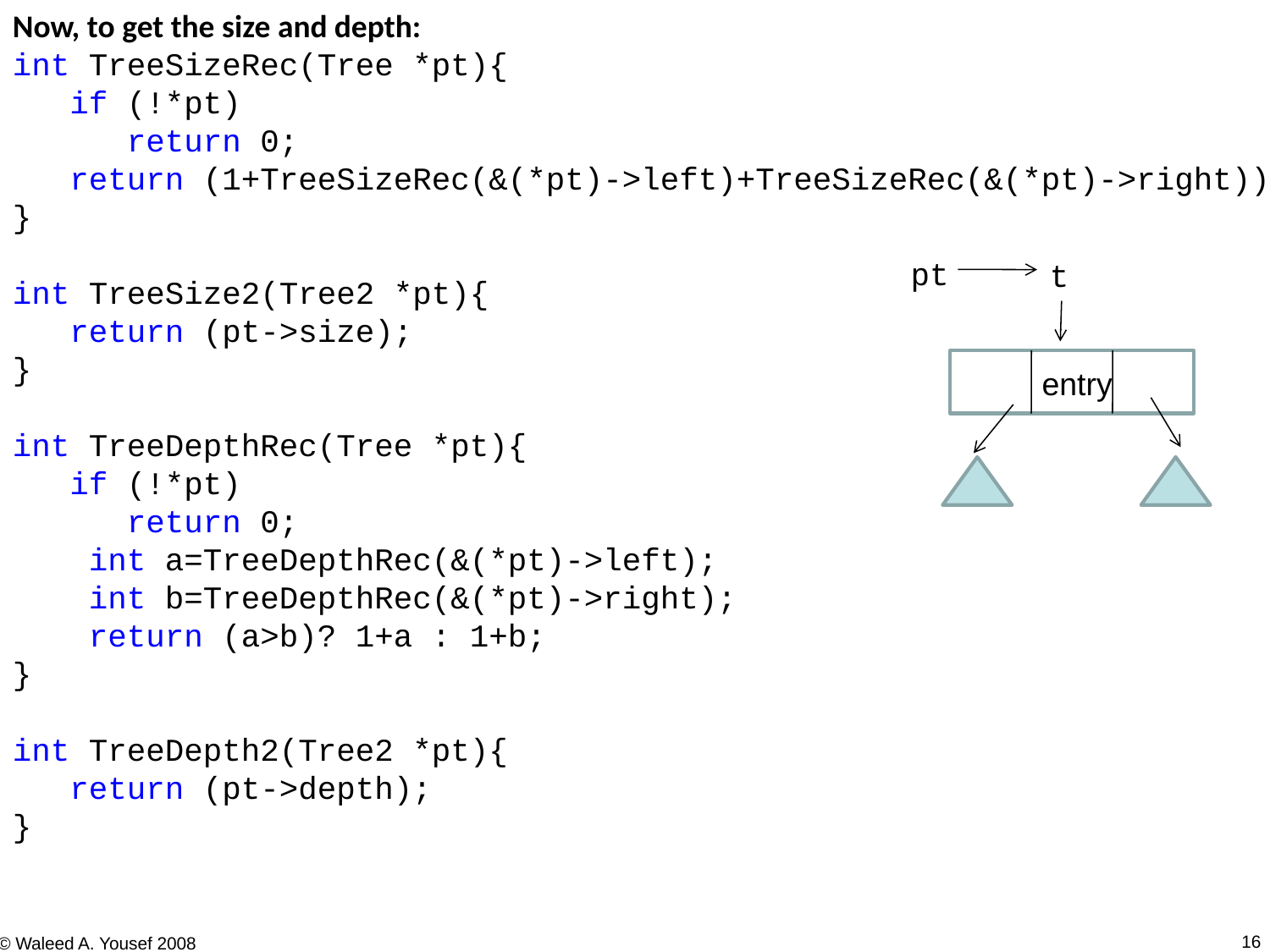

Now, to get the size and depth:
int TreeSizeRec(Tree *pt){
   if (!*pt)
      return 0;
   return (1+TreeSizeRec(&(*pt)->left)+TreeSizeRec(&(*pt)->right));
}

int TreeSize2(Tree2 *pt){
   return (pt->size);
}

int TreeDepthRec(Tree *pt){
   if (!*pt)
      return 0;
    int a=TreeDepthRec(&(*pt)->left);
    int b=TreeDepthRec(&(*pt)->right);
    return (a>b)? 1+a : 1+b;
}

int TreeDepth2(Tree2 *pt){
   return (pt->depth);
}
pt
t

entry

16
© Waleed A. Yousef 2008